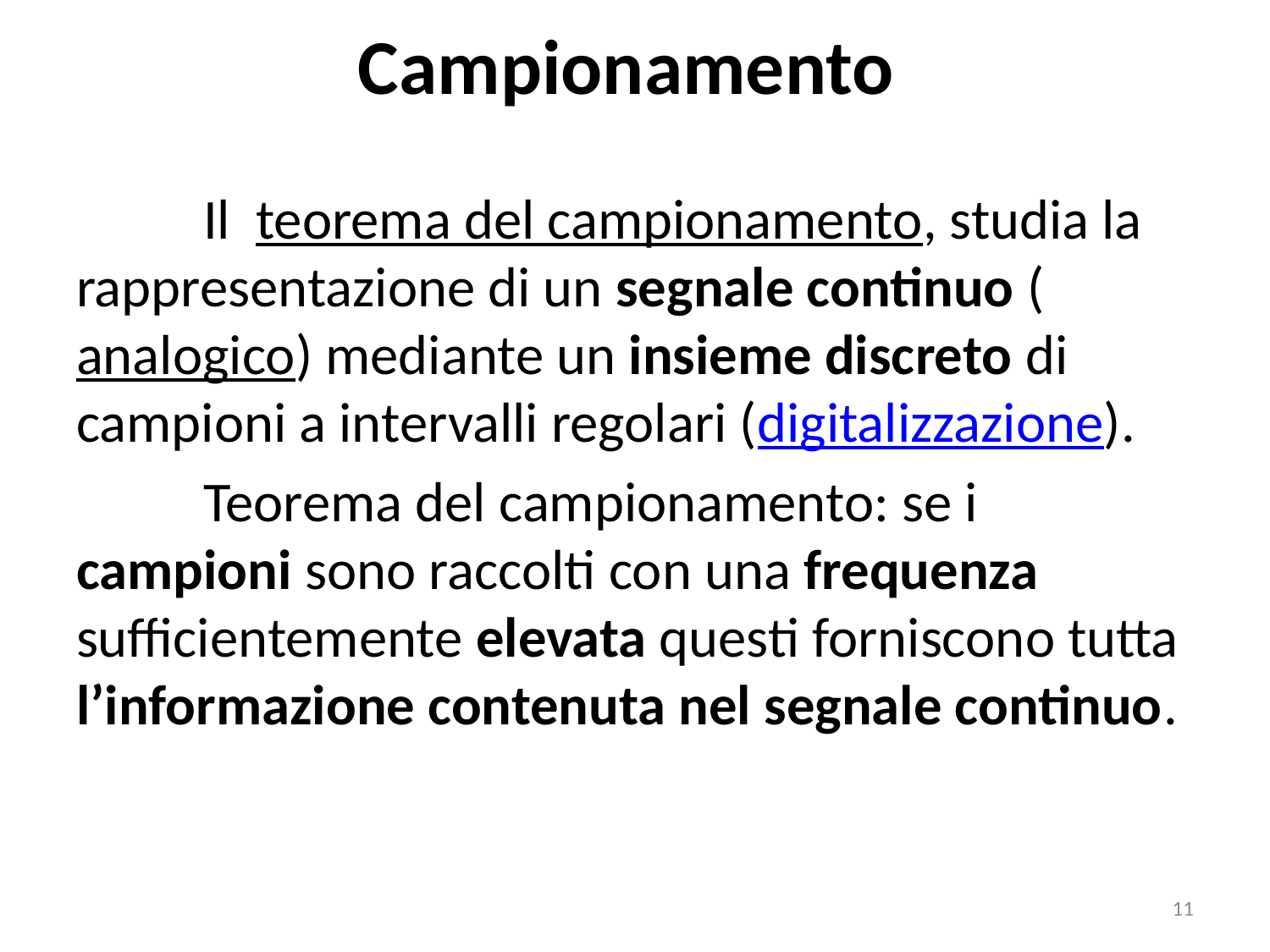

# Campionamento
	Il  teorema del campionamento, studia la rappresentazione di un segnale continuo (analogico) mediante un insieme discreto di campioni a intervalli regolari (digitalizzazione).
	Teorema del campionamento: se i campioni sono raccolti con una frequenza sufficientemente elevata questi forniscono tutta l’informazione contenuta nel segnale continuo.
11